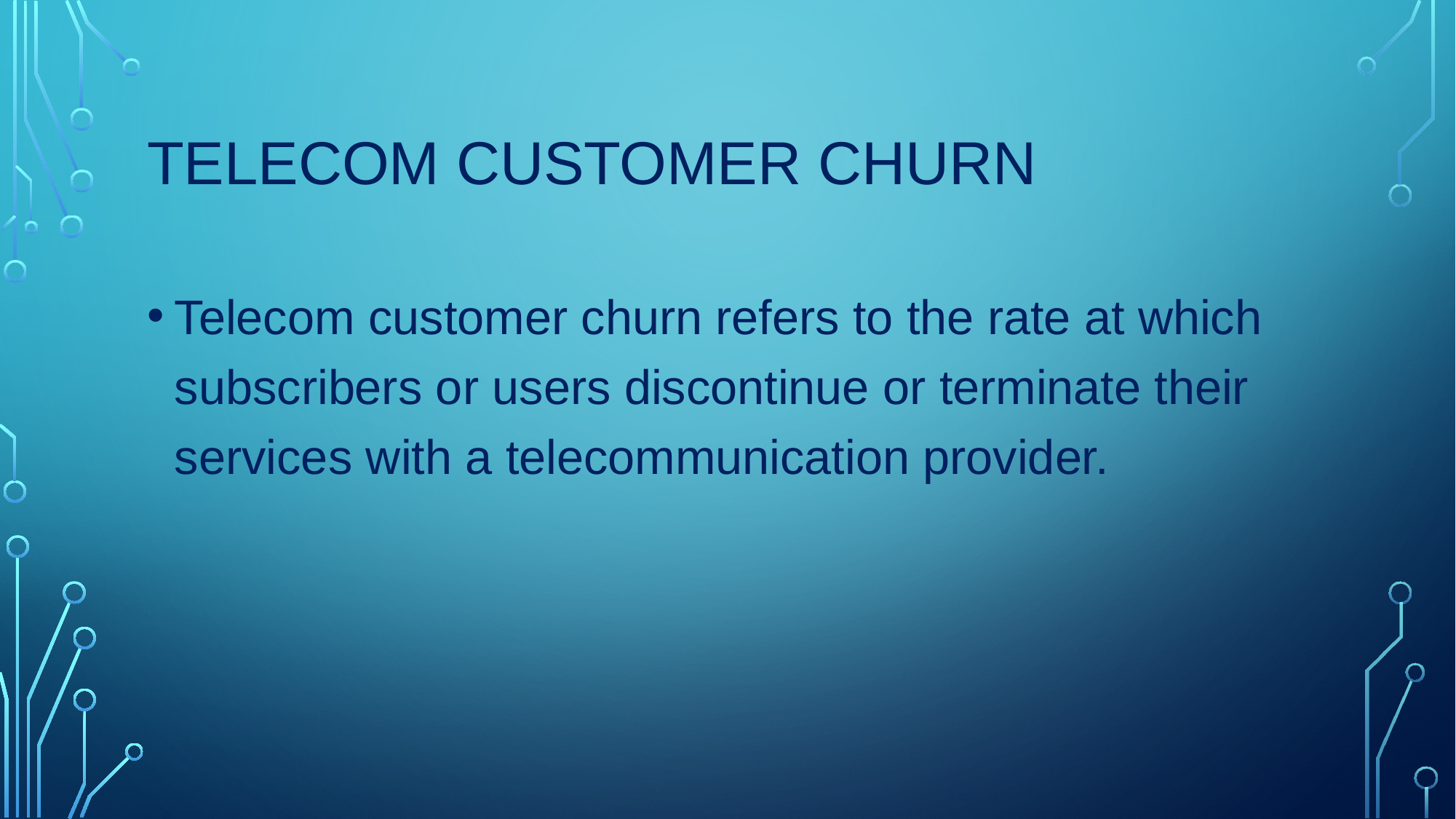

# TELECOM CUSTOMER CHURN
Telecom customer churn refers to the rate at which subscribers or users discontinue or terminate their services with a telecommunication provider.